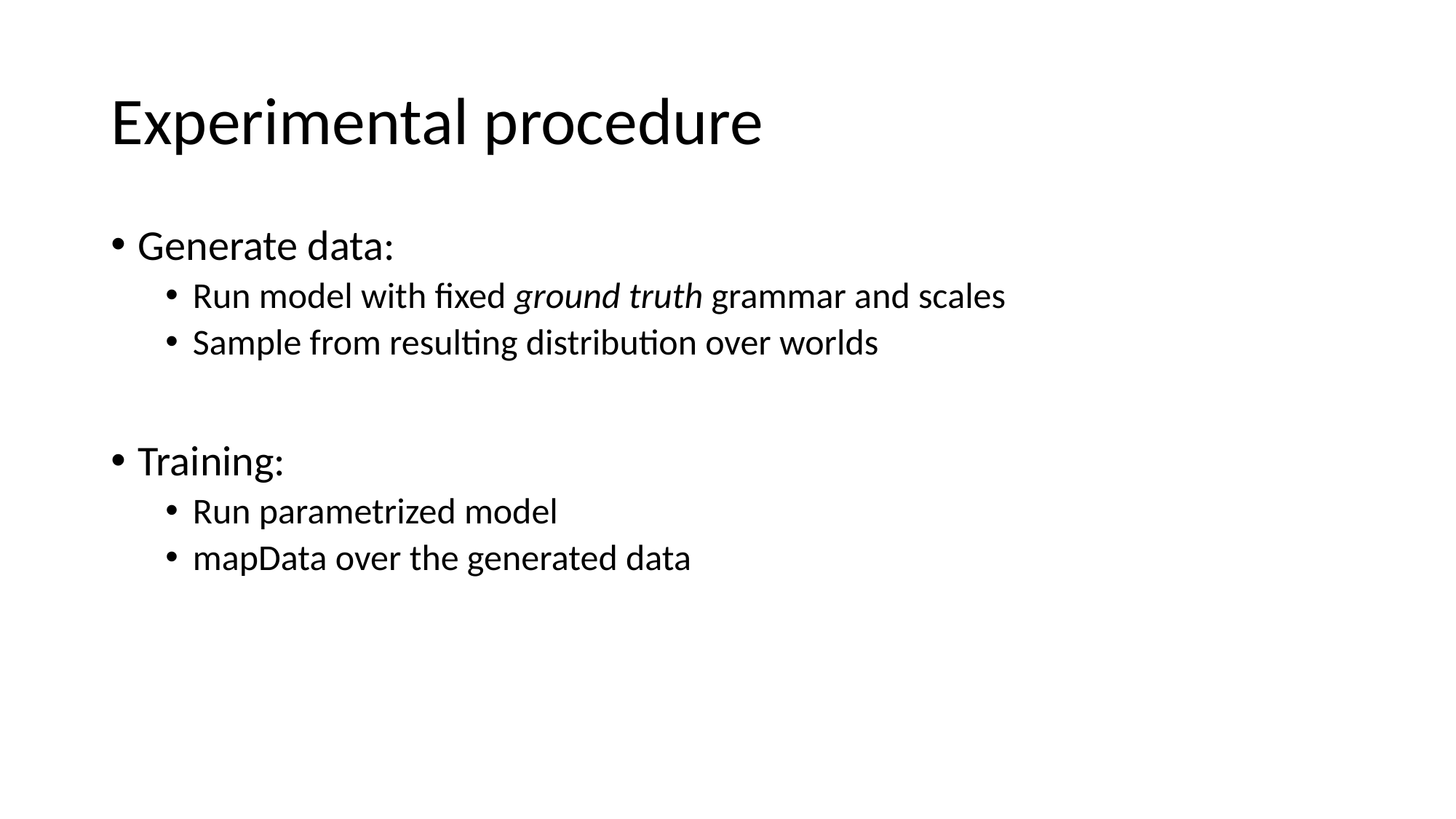

# Experimental procedure
Generate data:
Run model with fixed ground truth grammar and scales
Sample from resulting distribution over worlds

Training:
Run parametrized model
mapData over the generated data